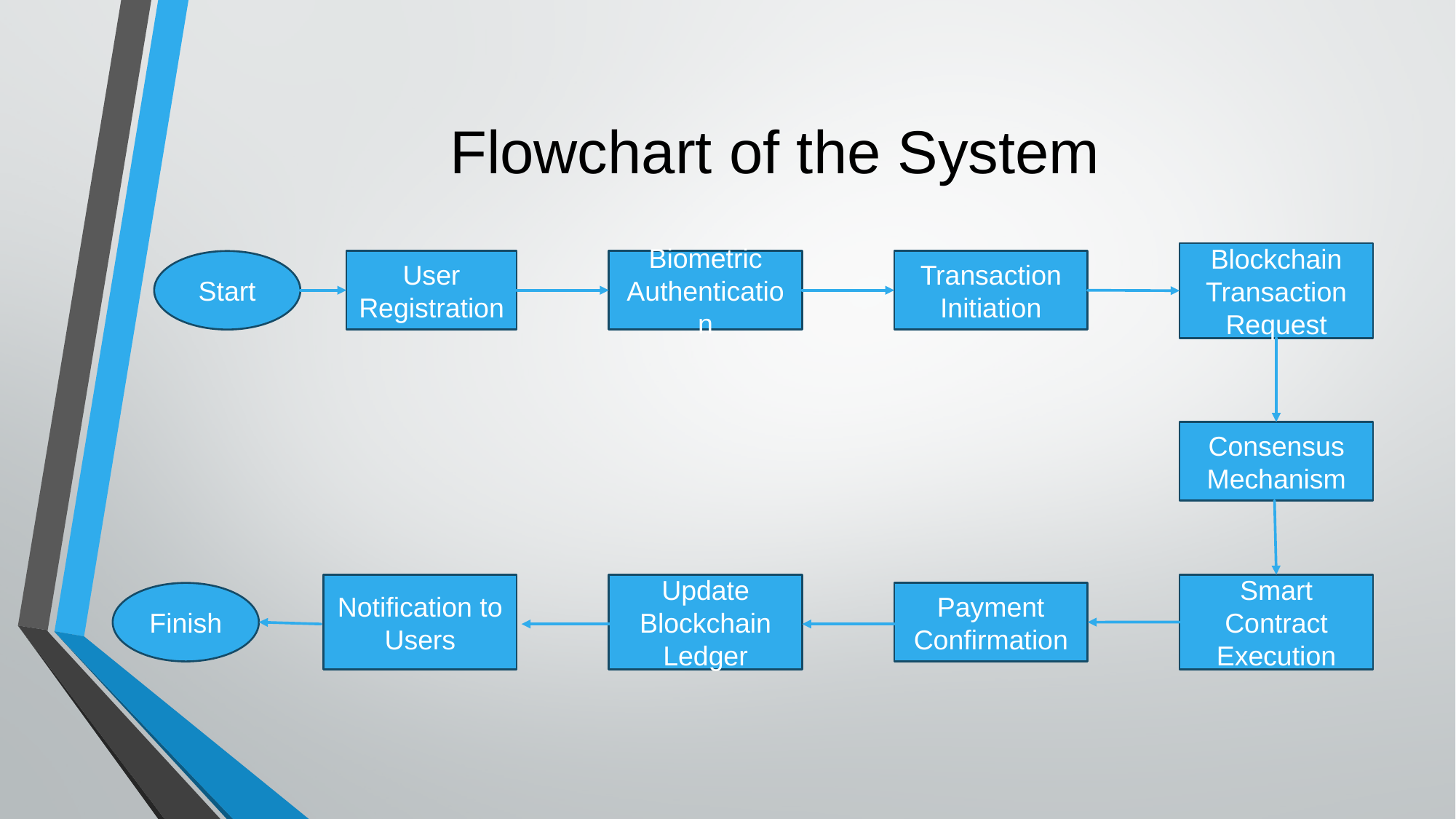

# Flowchart of the System
Blockchain Transaction Request
Start
User Registration
Biometric Authentication
Transaction Initiation
Consensus Mechanism
Notification to Users
Update Blockchain Ledger
Smart Contract Execution
Finish
Payment Confirmation